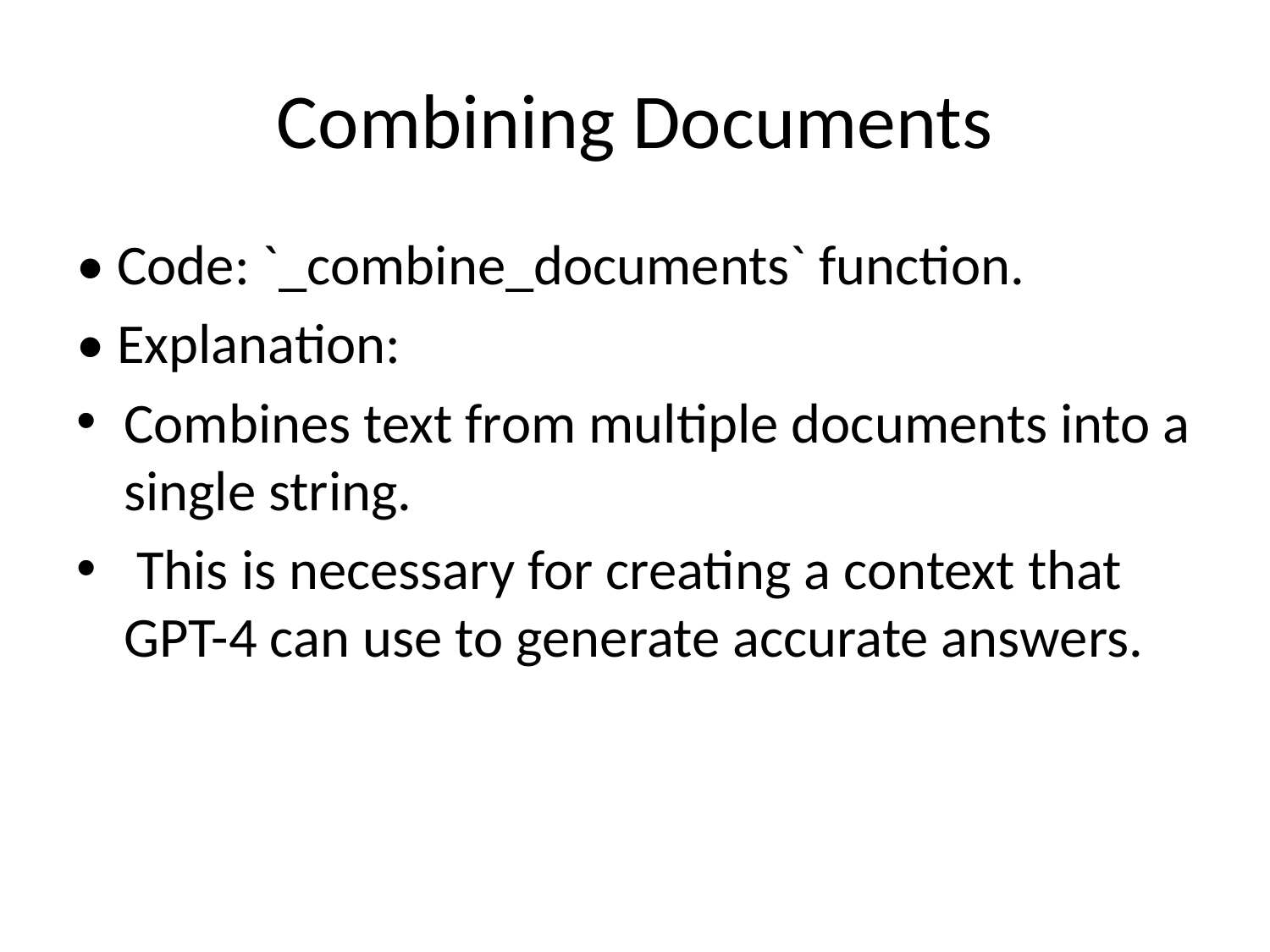

# Combining Documents
• Code: `_combine_documents` function.
• Explanation:
Combines text from multiple documents into a single string.
 This is necessary for creating a context that GPT-4 can use to generate accurate answers.